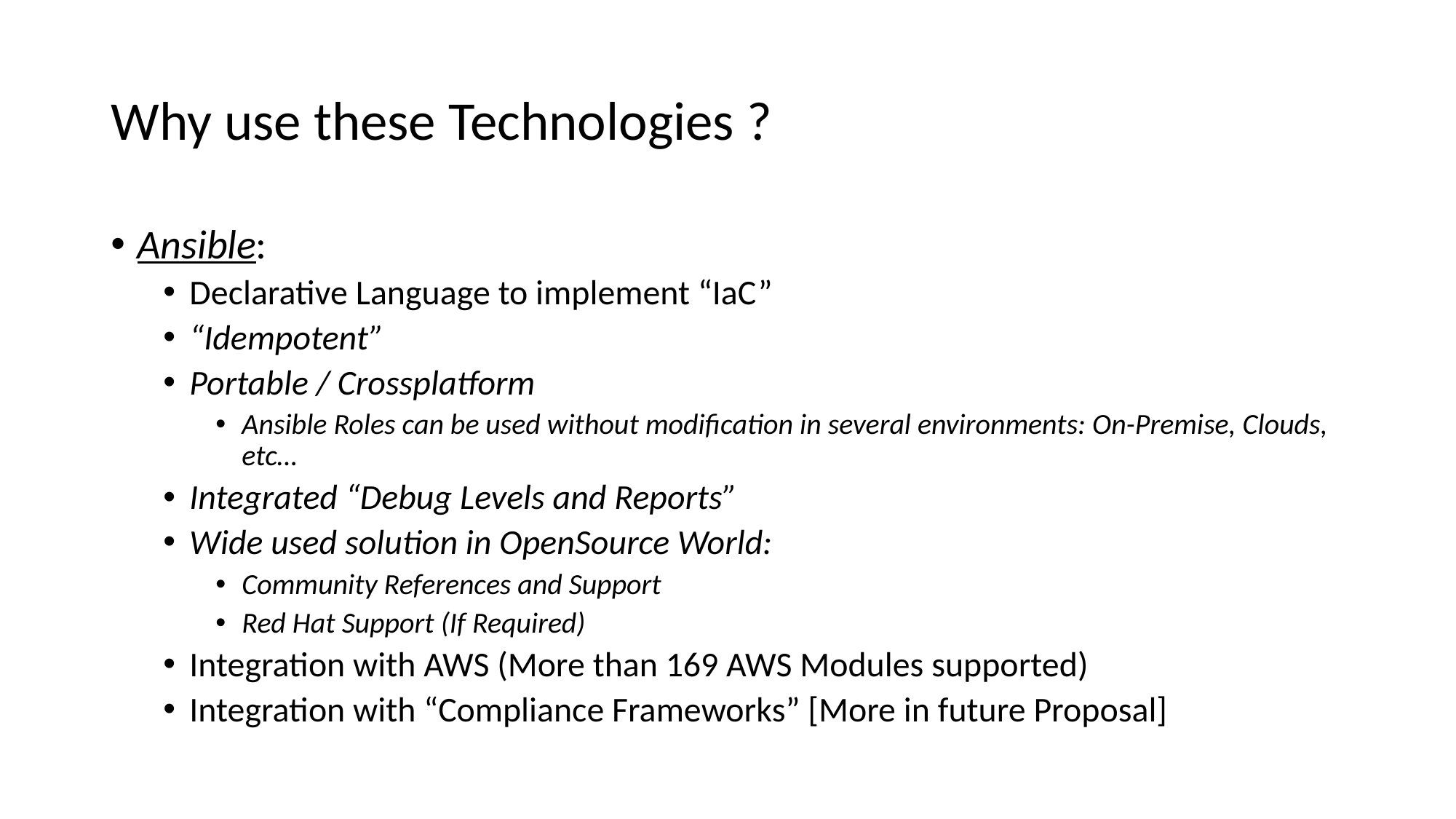

# Why use these Technologies ?
Ansible:
Declarative Language to implement “IaC”
“Idempotent”
Portable / Crossplatform
Ansible Roles can be used without modification in several environments: On-Premise, Clouds, etc…
Integrated “Debug Levels and Reports”
Wide used solution in OpenSource World:
Community References and Support
Red Hat Support (If Required)
Integration with AWS (More than 169 AWS Modules supported)
Integration with “Compliance Frameworks” [More in future Proposal]